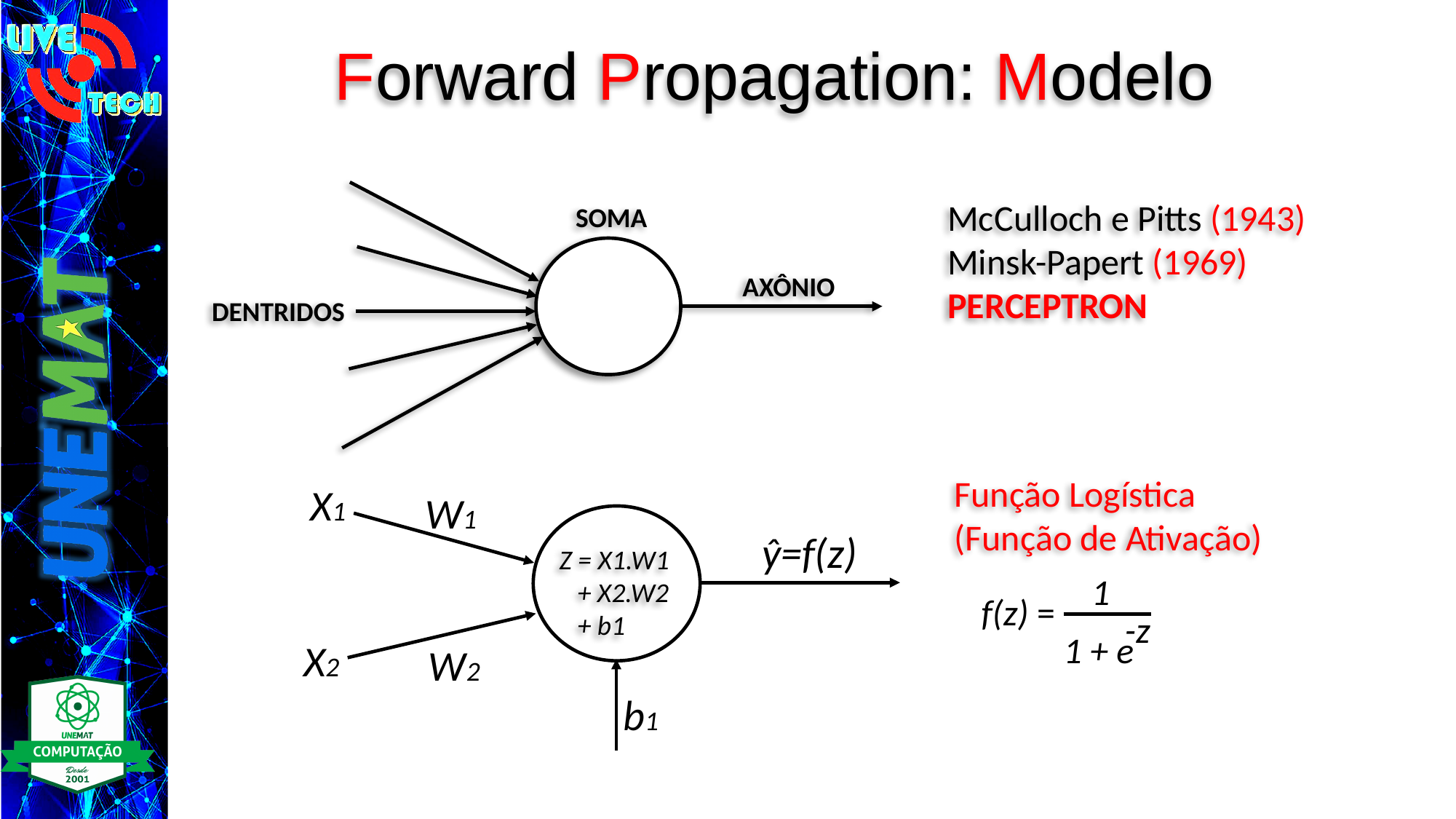

# Forward Propagation: Modelo
SOMA

AXÔNIO
DENTRIDOS
McCulloch e Pitts (1943)
Minsk-Papert (1969)
PERCEPTRON
Função Logística
(Função de Ativação)
X1
W1

ŷ=f(z)
Z = X1.W1
   + X2.W2
   + b1
X2
W2
b1
1
-z
1 + e
f(z) =